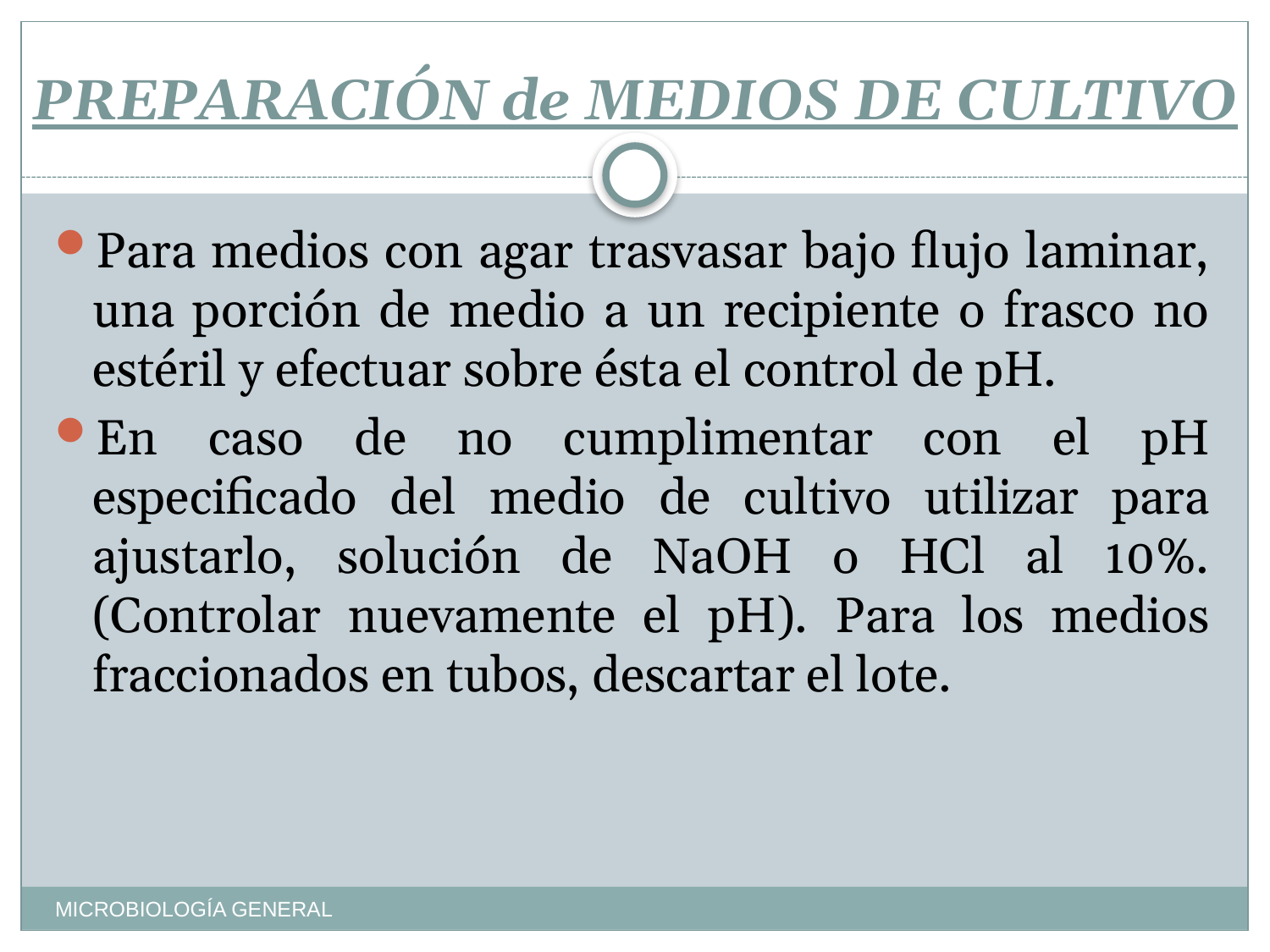

# PREPARACIÓN de MEDIOS DE CULTIVO
Para medios con agar trasvasar bajo flujo laminar, una porción de medio a un recipiente o frasco no estéril y efectuar sobre ésta el control de pH.
En caso de no cumplimentar con el pH especificado del medio de cultivo utilizar para ajustarlo, solución de NaOH o HCl al 10%. (Controlar nuevamente el pH). Para los medios fraccionados en tubos, descartar el lote.

MICROBIOLOGÍA GENERAL